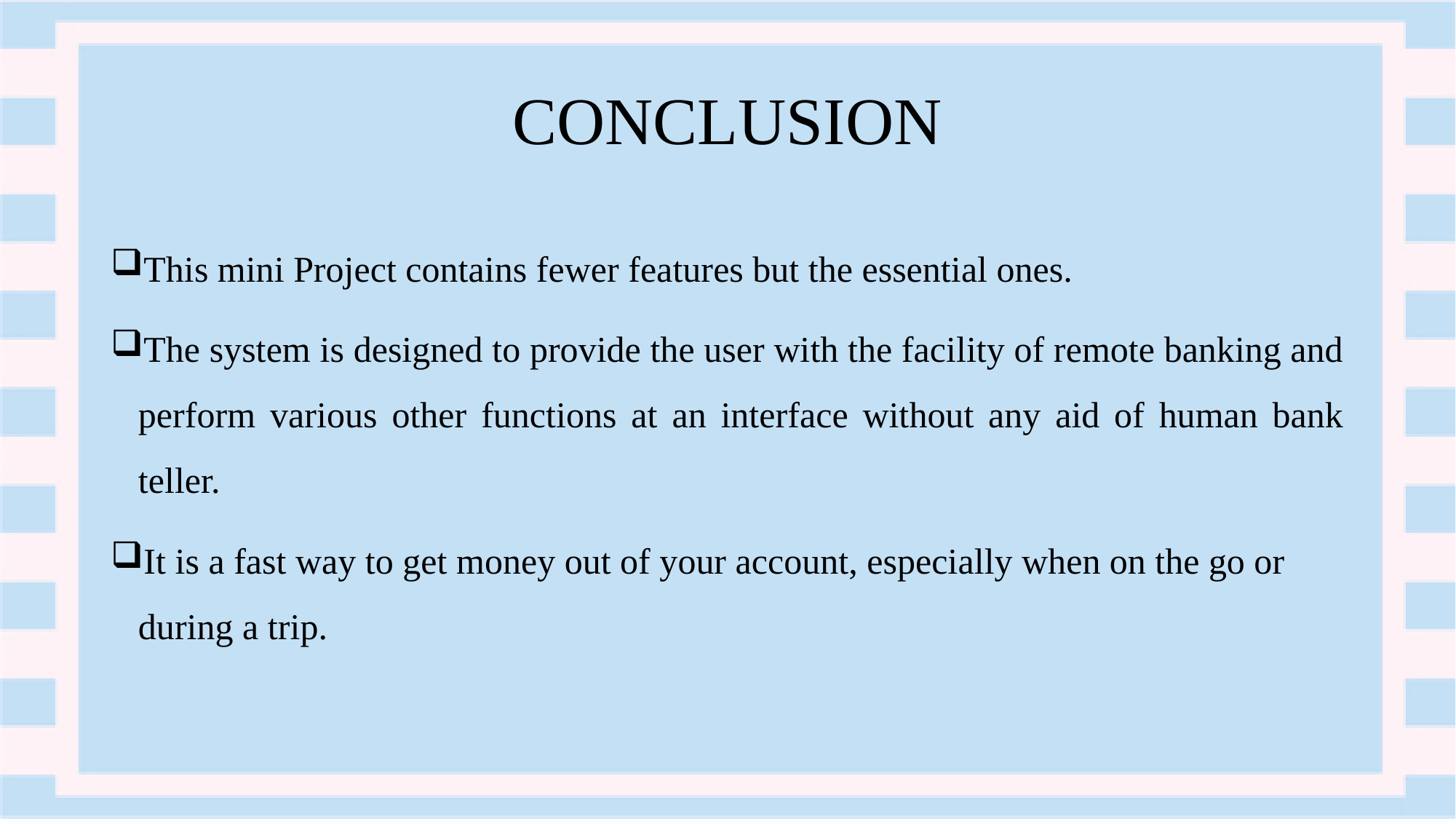

# CONCLUSION
This mini Project contains fewer features but the essential ones.
The system is designed to provide the user with the facility of remote banking and perform various other functions at an interface without any aid of human bank teller.
It is a fast way to get money out of your account, especially when on the go or during a trip.